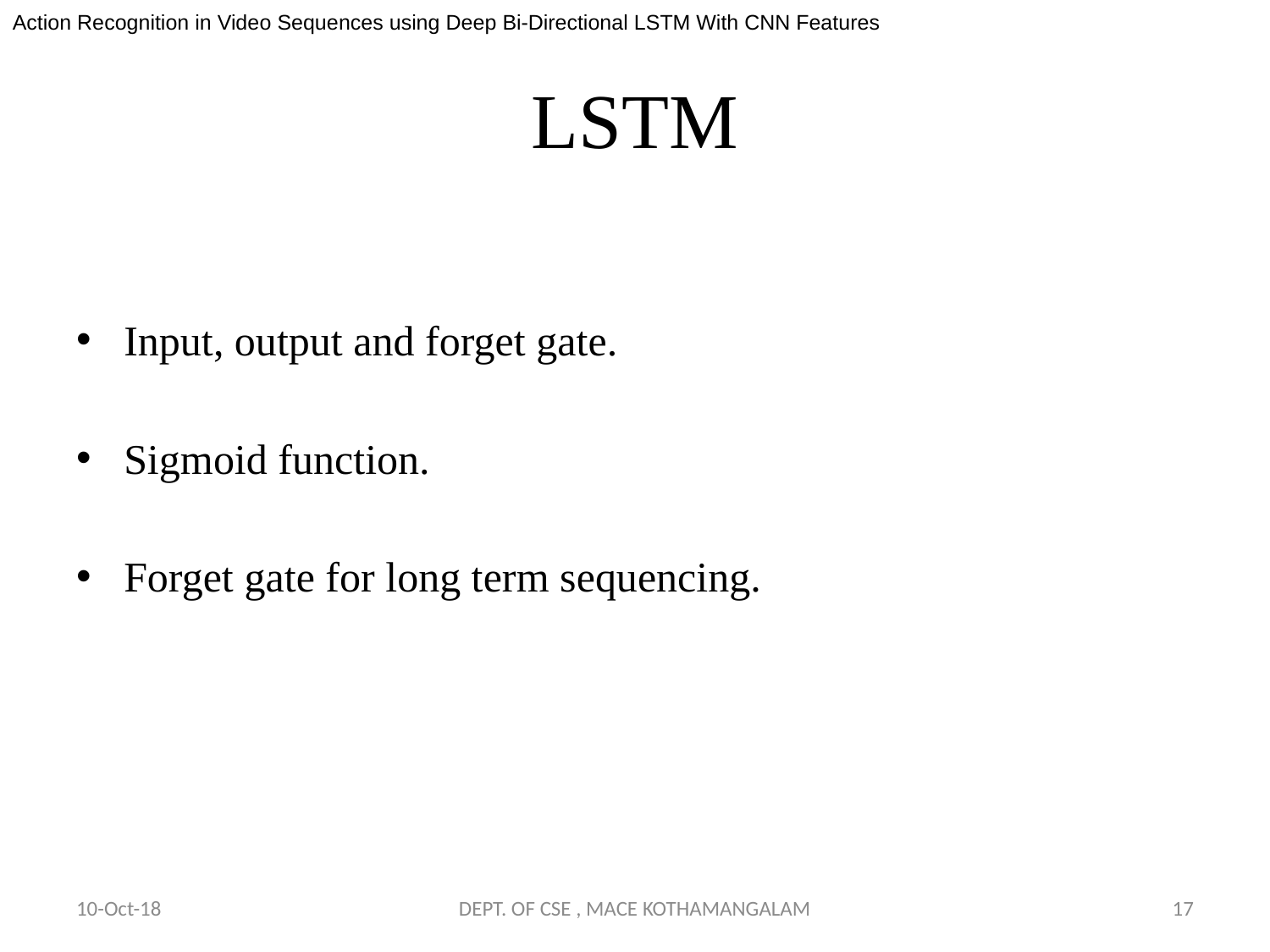

Action Recognition in Video Sequences using Deep Bi-Directional LSTM With CNN Features

# LSTM
Input, output and forget gate.

Sigmoid function.

Forget gate for long term sequencing.

10-Oct-18
DEPT. OF CSE , MACE KOTHAMANGALAM
17